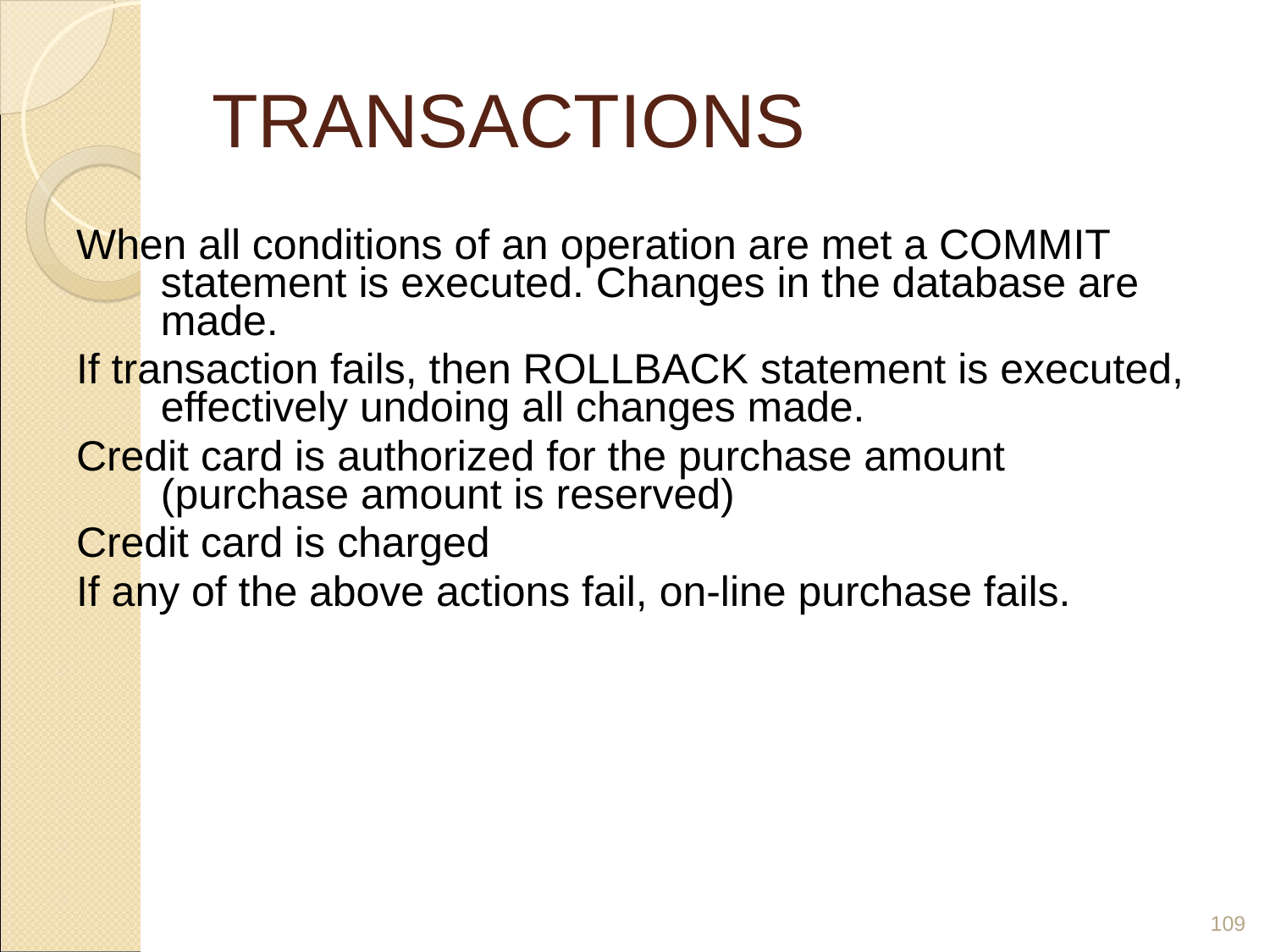

# TRANSACTIONS
When all conditions of an operation are met a COMMIT statement is executed. Changes in the database are made.
If transaction fails, then ROLLBACK statement is executed, effectively undoing all changes made.
Credit card is authorized for the purchase amount (purchase amount is reserved)
Credit card is charged
If any of the above actions fail, on-line purchase fails.
109